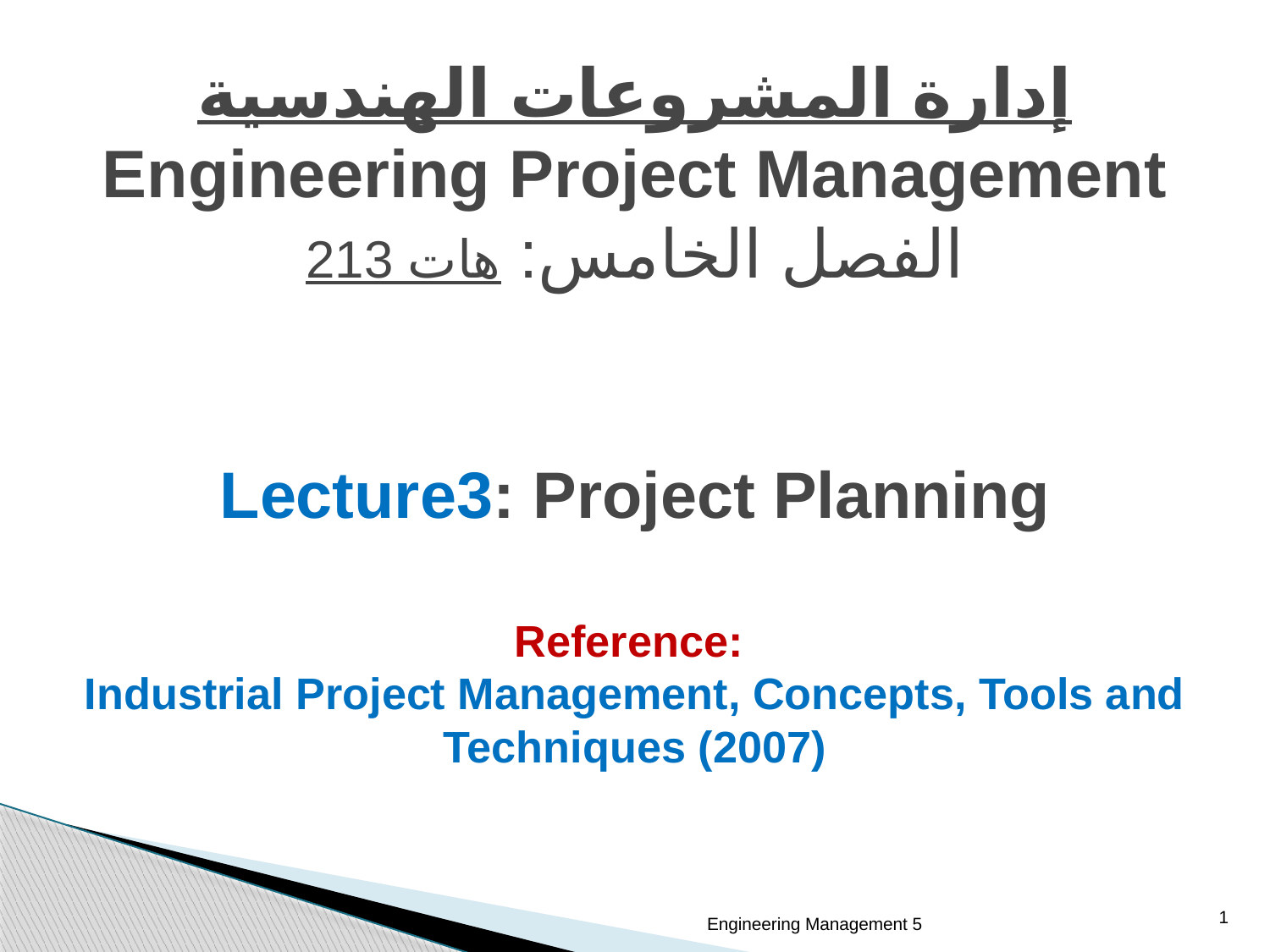

# إدارة المشروعات الهندسية Engineering Project Management الفصل الخامس: هات 213 Lecture3: Project Planning Reference: Industrial Project Management, Concepts, Tools and Techniques (2007)
1
Engineering Management 5